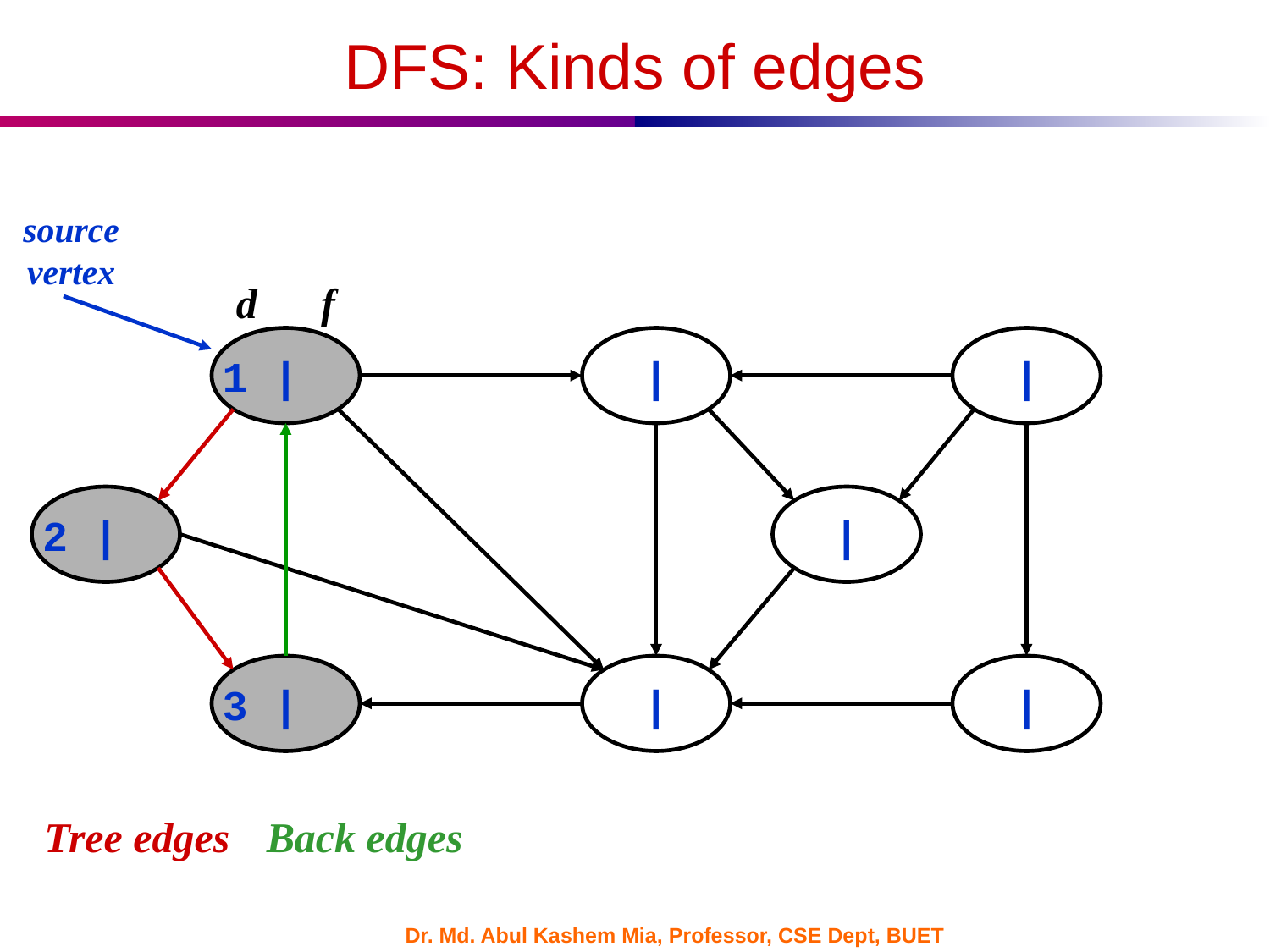

# DFS: Kinds of edges
source
vertex
d      f

1 |
  |
  |
2 |
  |
3 |
 |
  |
Tree edges
Back edges